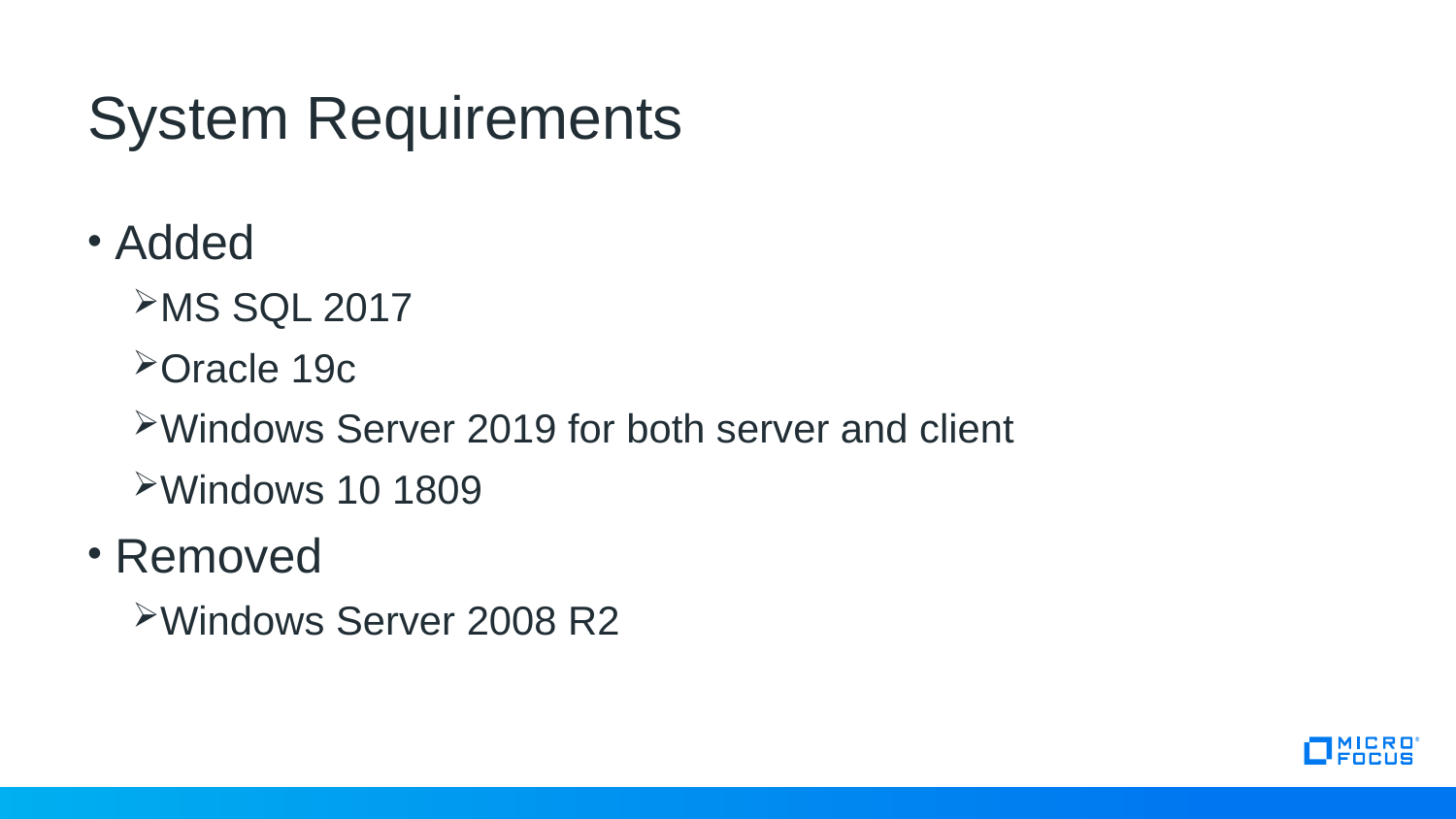

# System Requirements
Added
MS SQL 2017
Oracle 19c
Windows Server 2019 for both server and client
Windows 10 1809
Removed
Windows Server 2008 R2